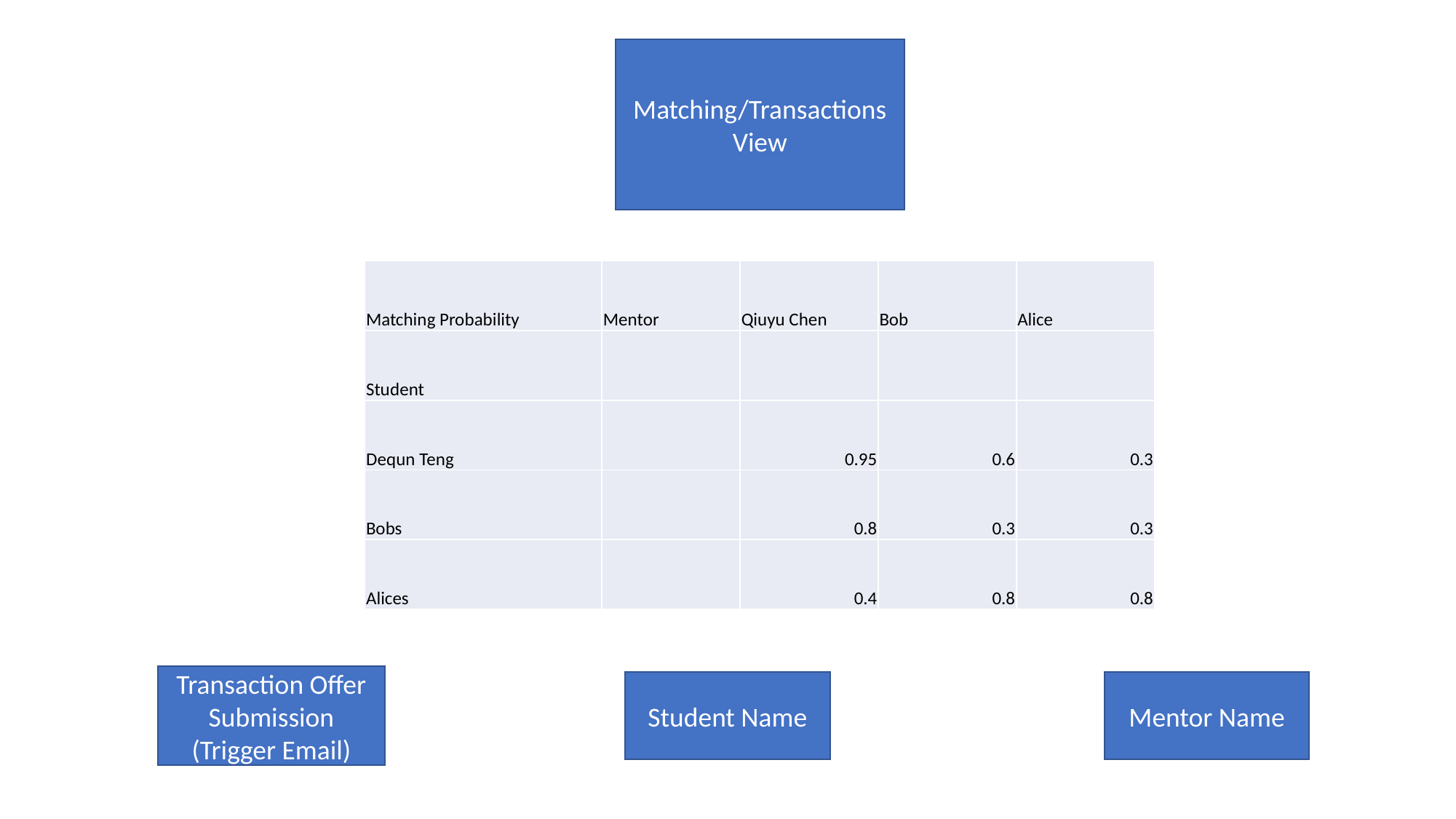

Matching/Transactions View
| Matching Probability | Mentor | Qiuyu Chen | Bob | Alice |
| --- | --- | --- | --- | --- |
| Student |  |  |  |  |
| Dequn Teng |  | 0.95 | 0.6 | 0.3 |
| Bobs |  | 0.8 | 0.3 | 0.3 |
| Alices |  | 0.4 | 0.8 | 0.8 |
Transaction Offer Submission (Trigger Email)
Mentor Name
Student Name